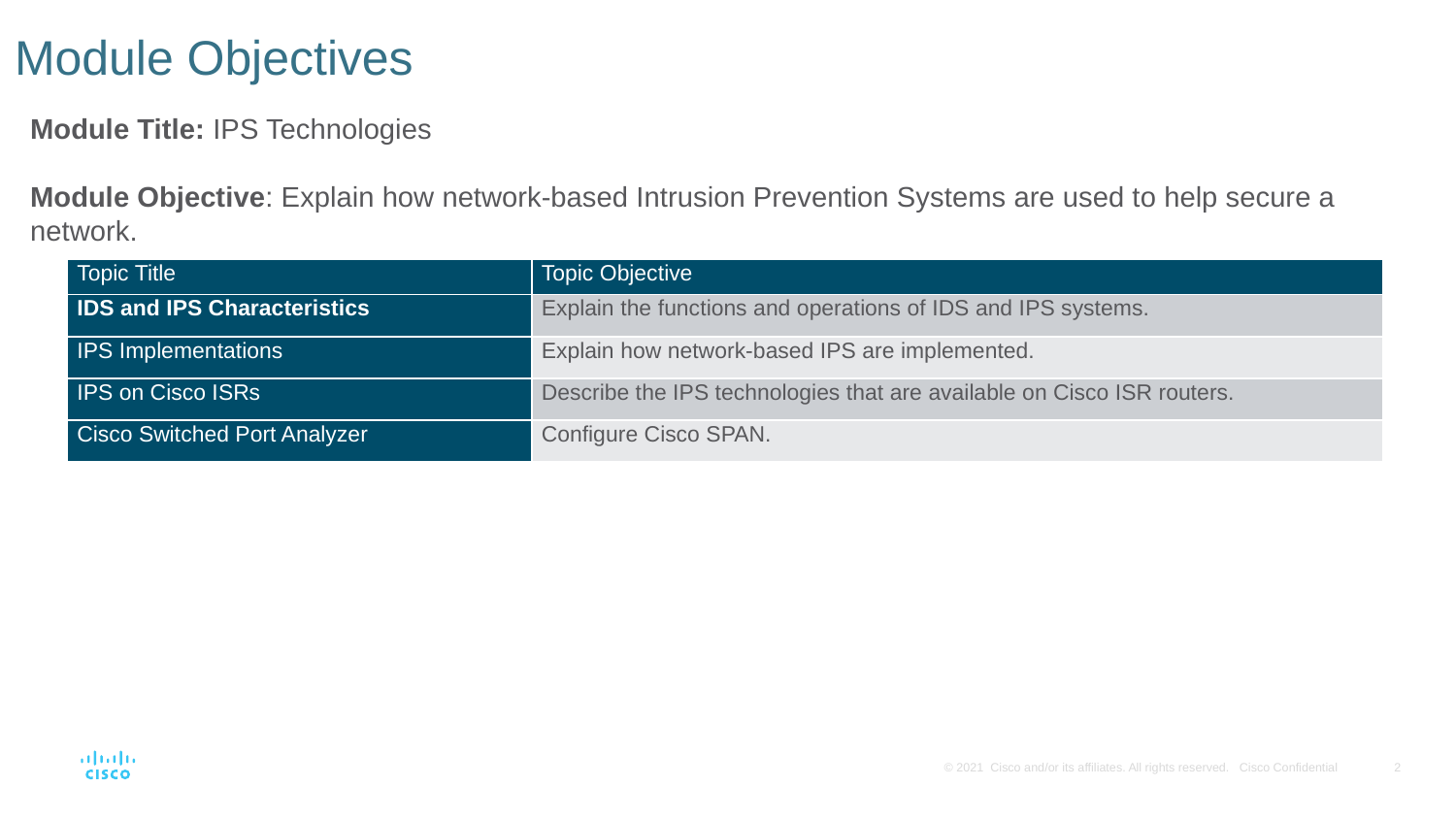

# Module Objectives
Module Title: IPS Technologies

Module Objective: Explain how network-based Intrusion Prevention Systems are used to help secure a network.

| Topic Title | Topic Objective |
| --- | --- |
| IDS and IPS Characteristics | Explain the functions and operations of IDS and IPS systems. |
| IPS Implementations | Explain how network-based IPS are implemented. |
| IPS on Cisco ISRs | Describe the IPS technologies that are available on Cisco ISR routers. |
| Cisco Switched Port Analyzer | Configure Cisco SPAN. |